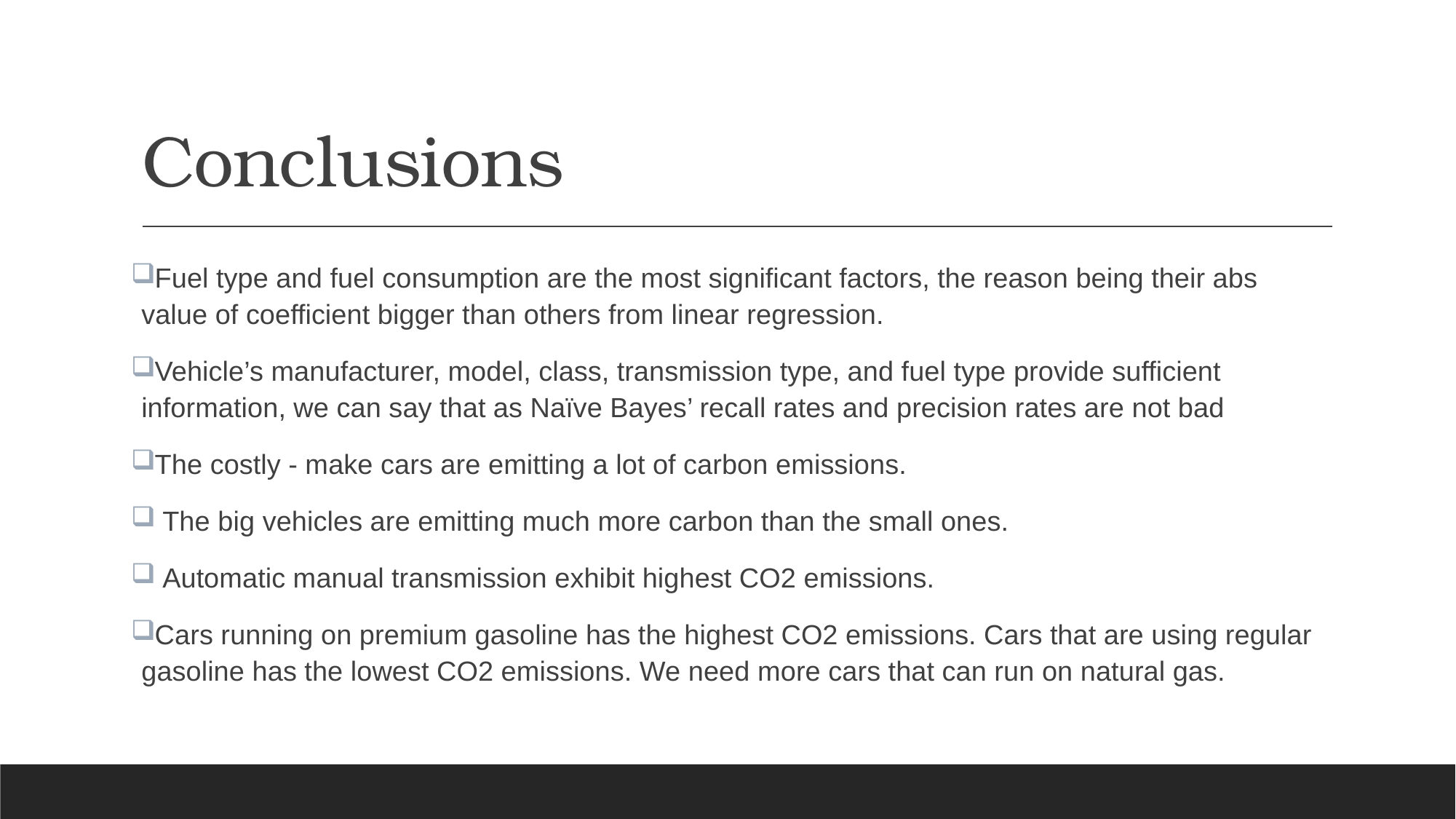

# Conclusions
Fuel type and fuel consumption are the most significant factors, the reason being their abs value of coefficient bigger than others from linear regression.
Vehicle’s manufacturer, model, class, transmission type, and fuel type provide sufficient information, we can say that as Naïve Bayes’ recall rates and precision rates are not bad
The costly - make cars are emitting a lot of carbon emissions.
 The big vehicles are emitting much more carbon than the small ones.
 Automatic manual transmission exhibit highest CO2 emissions.
Cars running on premium gasoline has the highest CO2 emissions. Cars that are using regular gasoline has the lowest CO2 emissions. We need more cars that can run on natural gas.